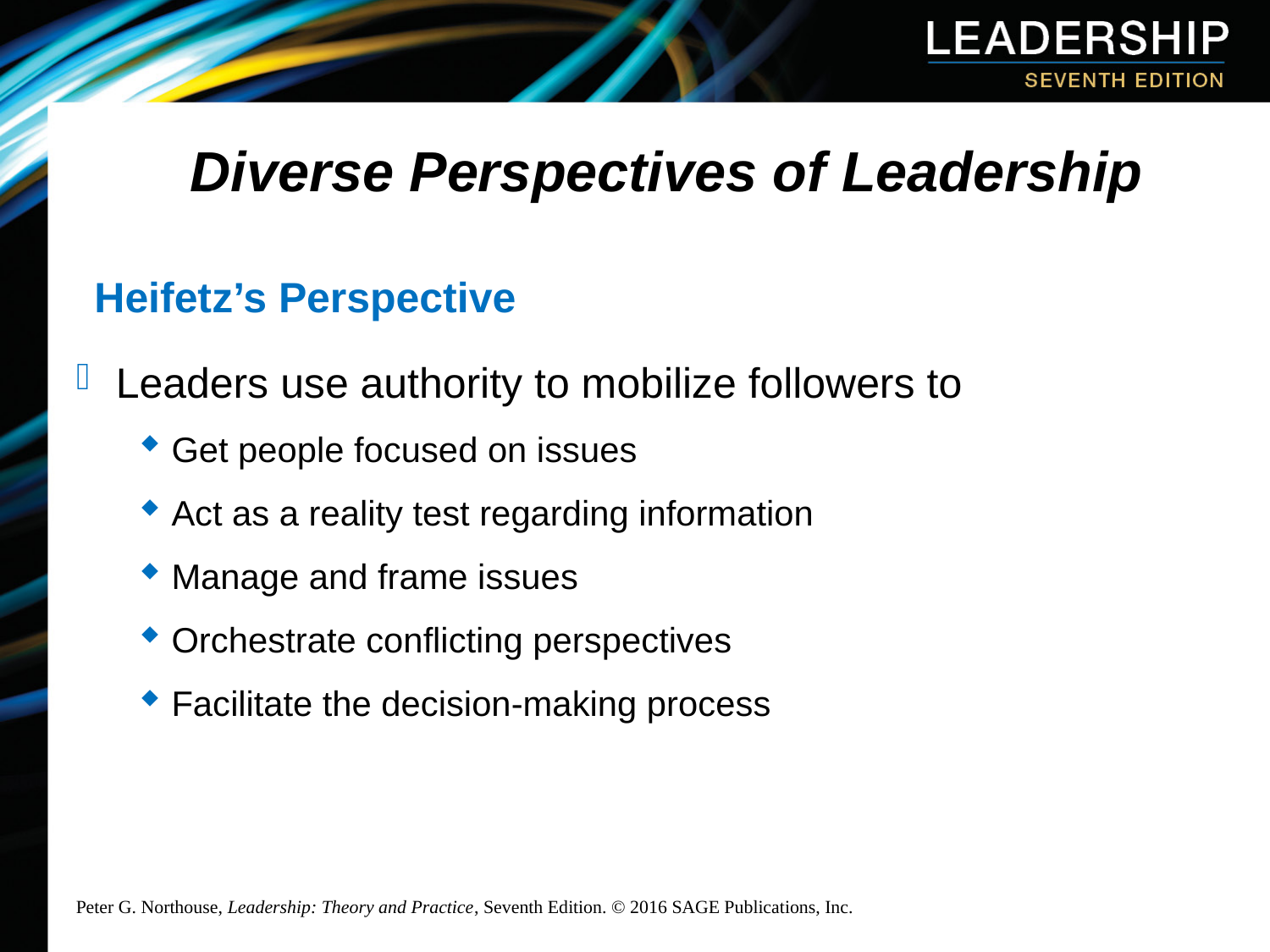

# Diverse Perspectives of Leadership
Heifetz’s Perspective
Leaders use authority to mobilize followers to
Get people focused on issues
Act as a reality test regarding information
Manage and frame issues
Orchestrate conflicting perspectives
Facilitate the decision-making process
Peter G. Northouse, Leadership: Theory and Practice, Seventh Edition. © 2016 SAGE Publications, Inc.